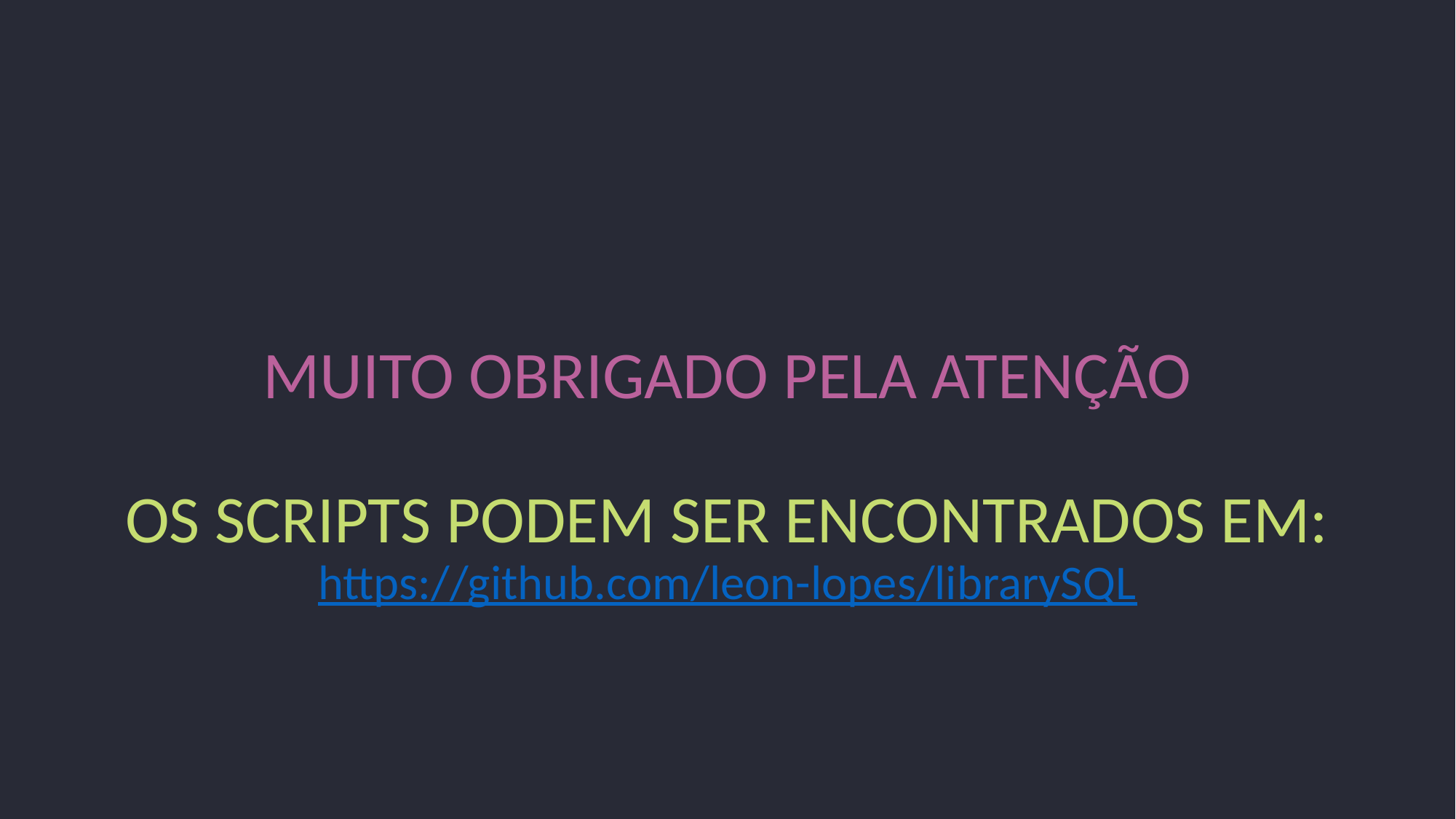

MUITO OBRIGADO PELA ATENÇÃO
OS SCRIPTS PODEM SER ENCONTRADOS EM:
https://github.com/leon-lopes/librarySQL